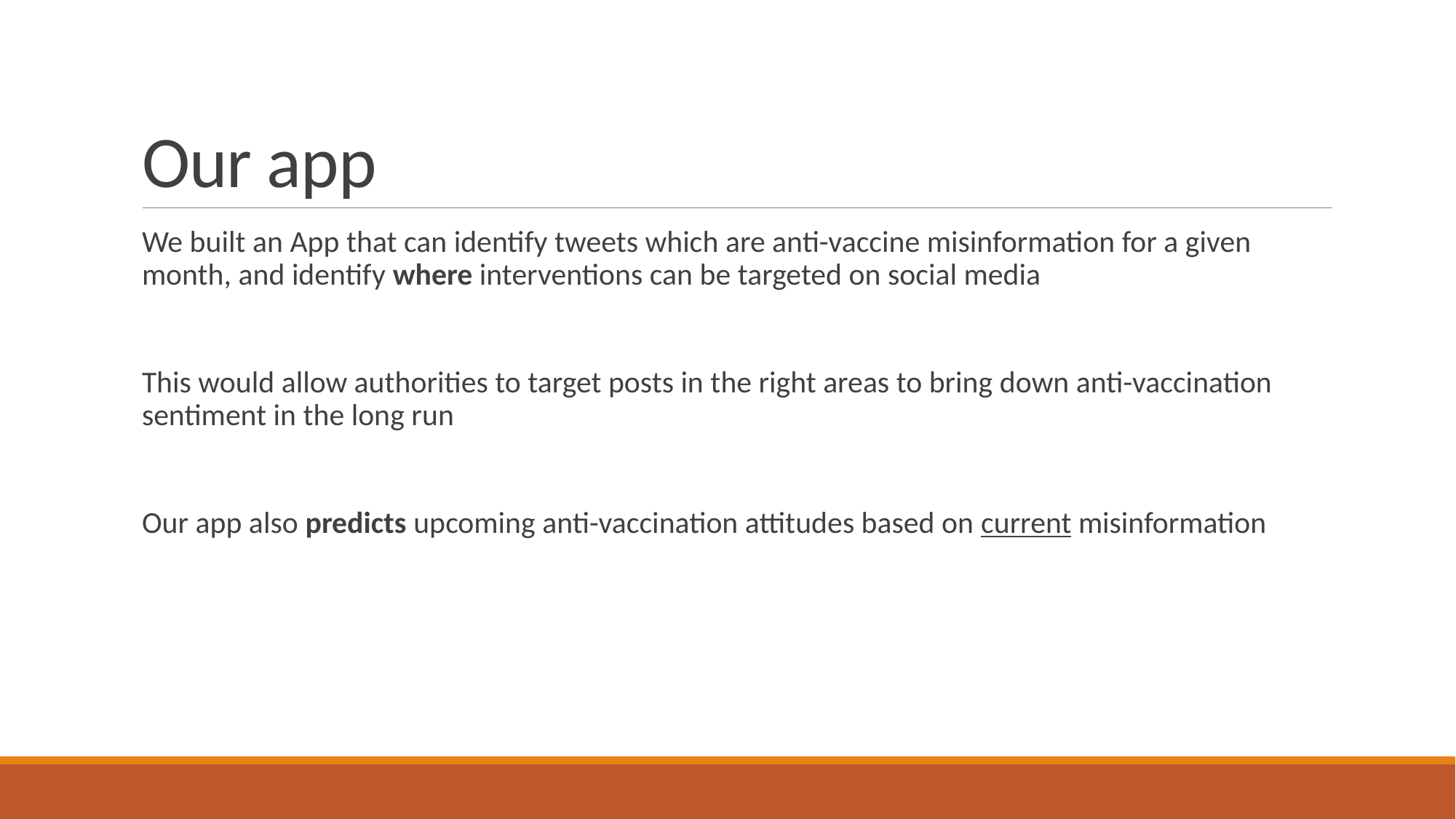

# Our app
We built an App that can identify tweets which are anti-vaccine misinformation for a given month, and identify where interventions can be targeted on social media

This would allow authorities to target posts in the right areas to bring down anti-vaccination sentiment in the long run

Our app also predicts upcoming anti-vaccination attitudes based on current misinformation